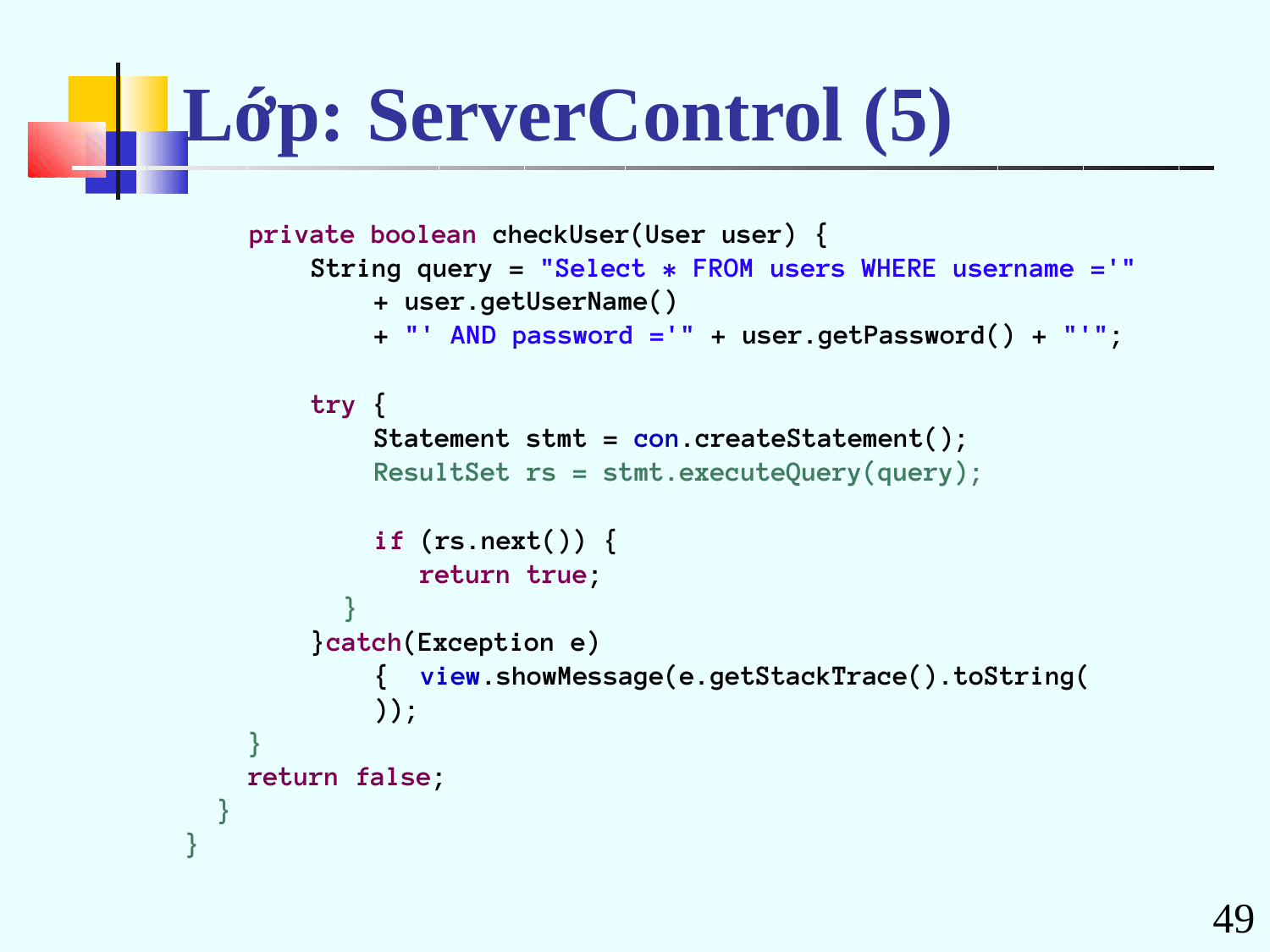

# Lớp:	ServerControl (5)

private boolean checkUser(User user) {
String query = "Select * FROM users WHERE username ='"
+ user.getUserName()
+ "' AND password ='" + user.getPassword() + "'";

try {
Statement stmt = con.createStatement();  ResultSet rs = stmt.executeQuery(query);

if (rs.next()) {  return true;
}
}catch(Exception e) {  view.showMessage(e.getStackTrace().toString());
}
return false;
}
}
49